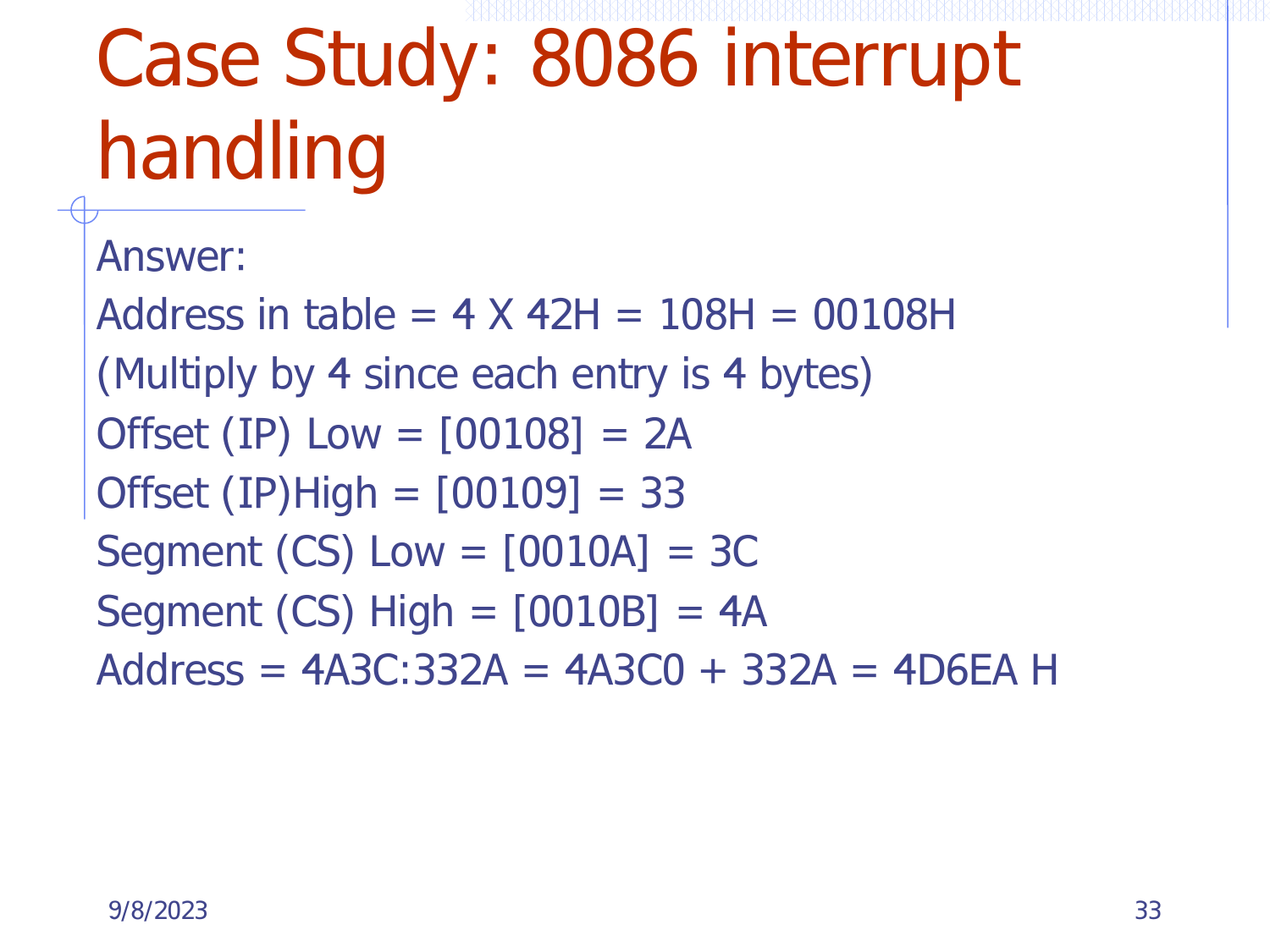

# Case Study: 8086 interrupt handling
Answer:
Address in table = 4 X 42H = 108H = 00108H
(Multiply by 4 since each entry is 4 bytes)
Offset (IP) Low = [00108] = 2A
Offset (IP)High = [00109] = 33
Segment (CS) Low = [0010A] = 3C
Segment (CS) High = [0010B] = 4A
Address = 4A3C:332A = 4A3C0 + 332A = 4D6EA H

9/8/2023
33